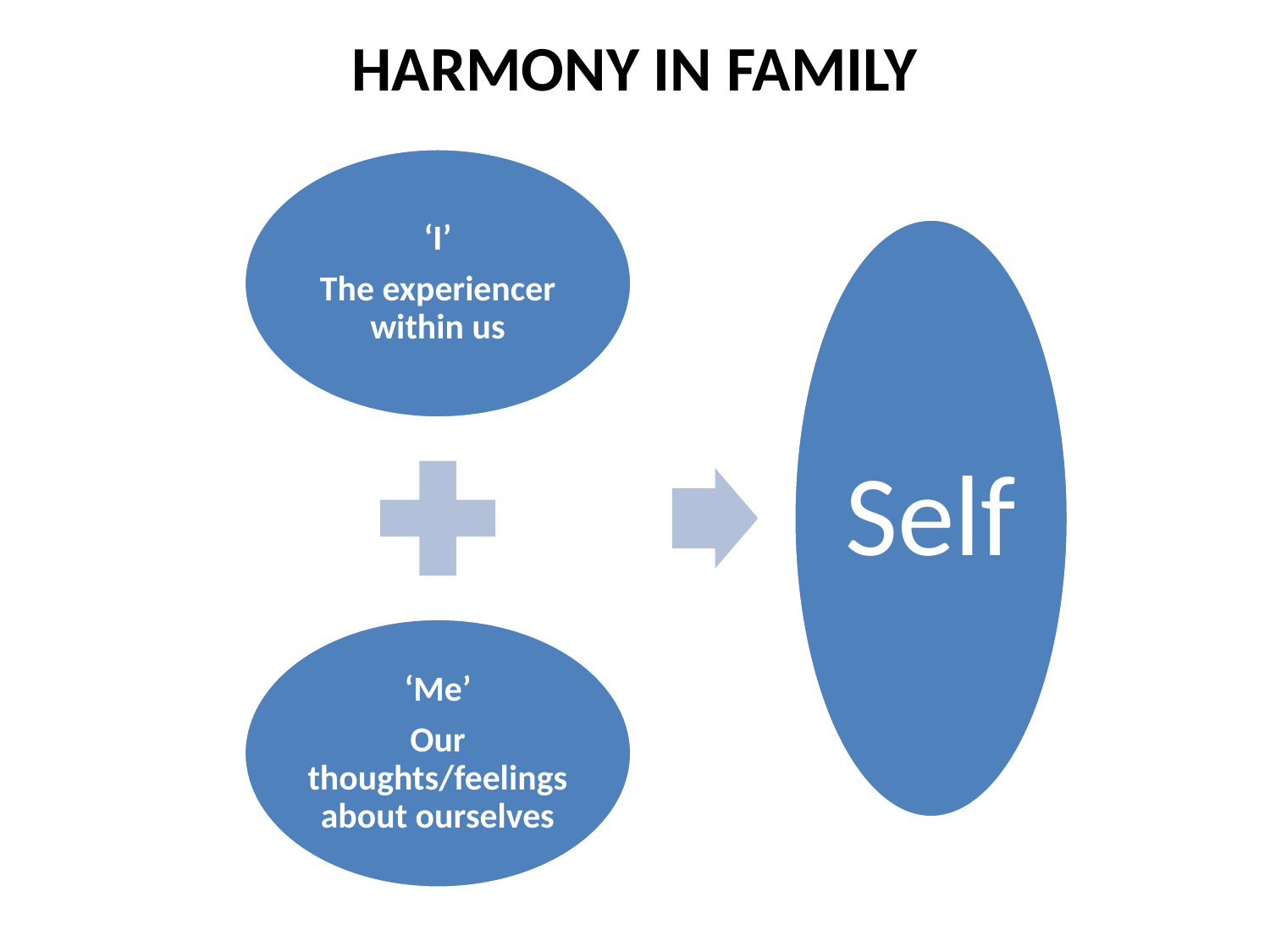

HARMONY IN FAMILY
‘I’
The experiencer within us

‘Me’
Our thoughts/feelings about ourselves

Self